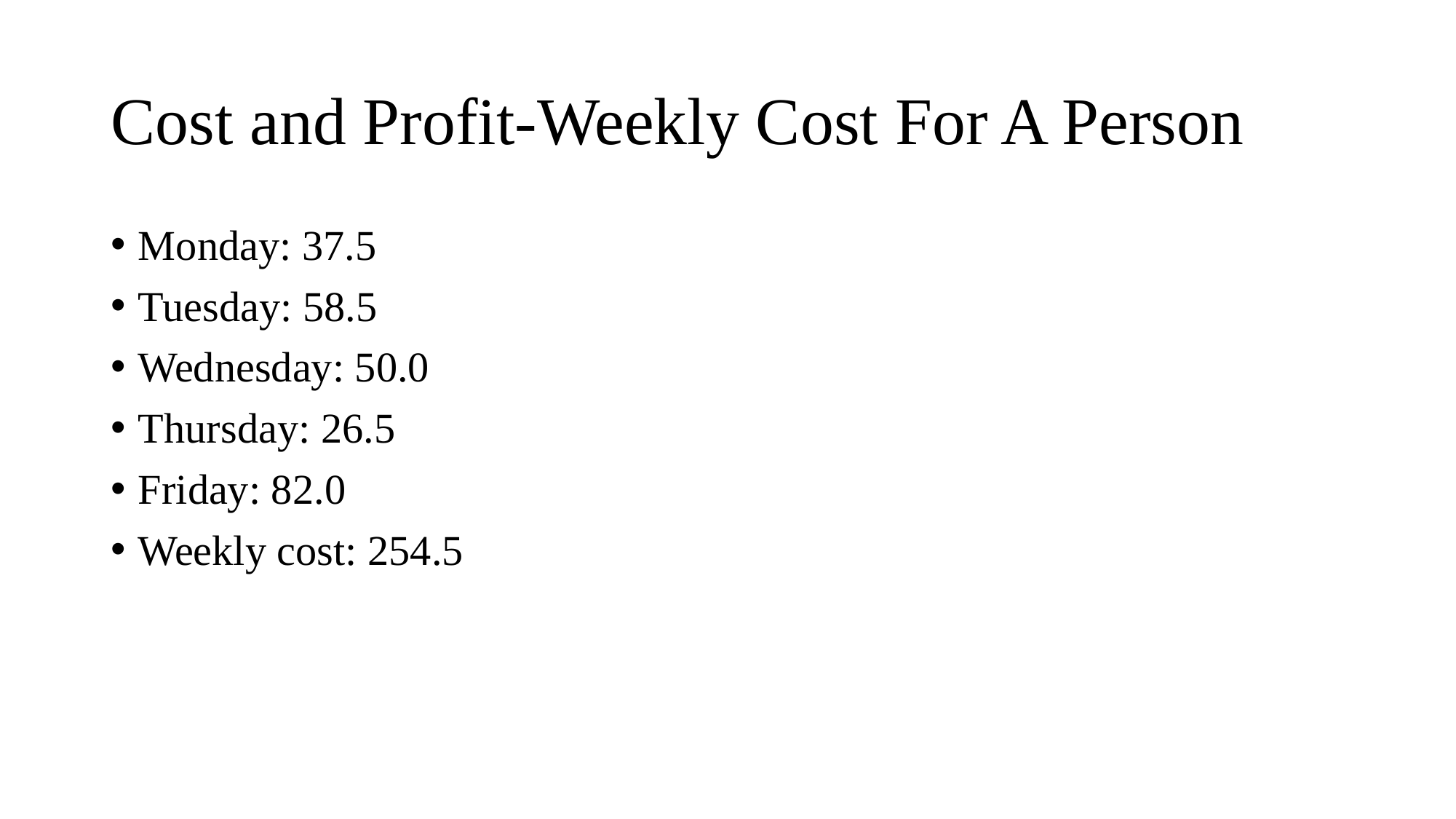

# Cost and Profit-Weekly Cost For A Person
Monday: 37.5
Tuesday: 58.5
Wednesday: 50.0
Thursday: 26.5
Friday: 82.0
Weekly cost: 254.5